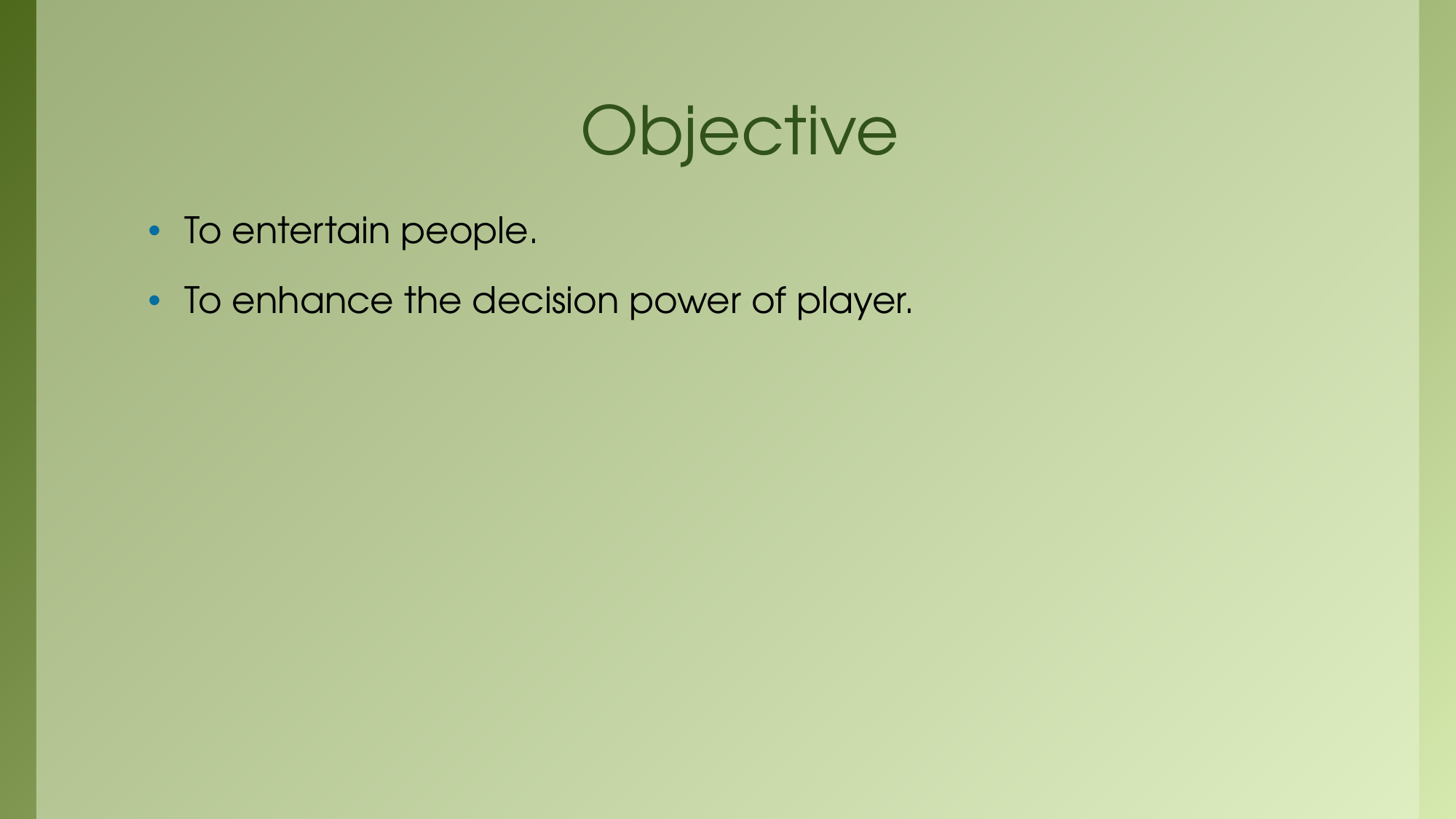

# Objective
To entertain people.
To enhance the decision power of player.